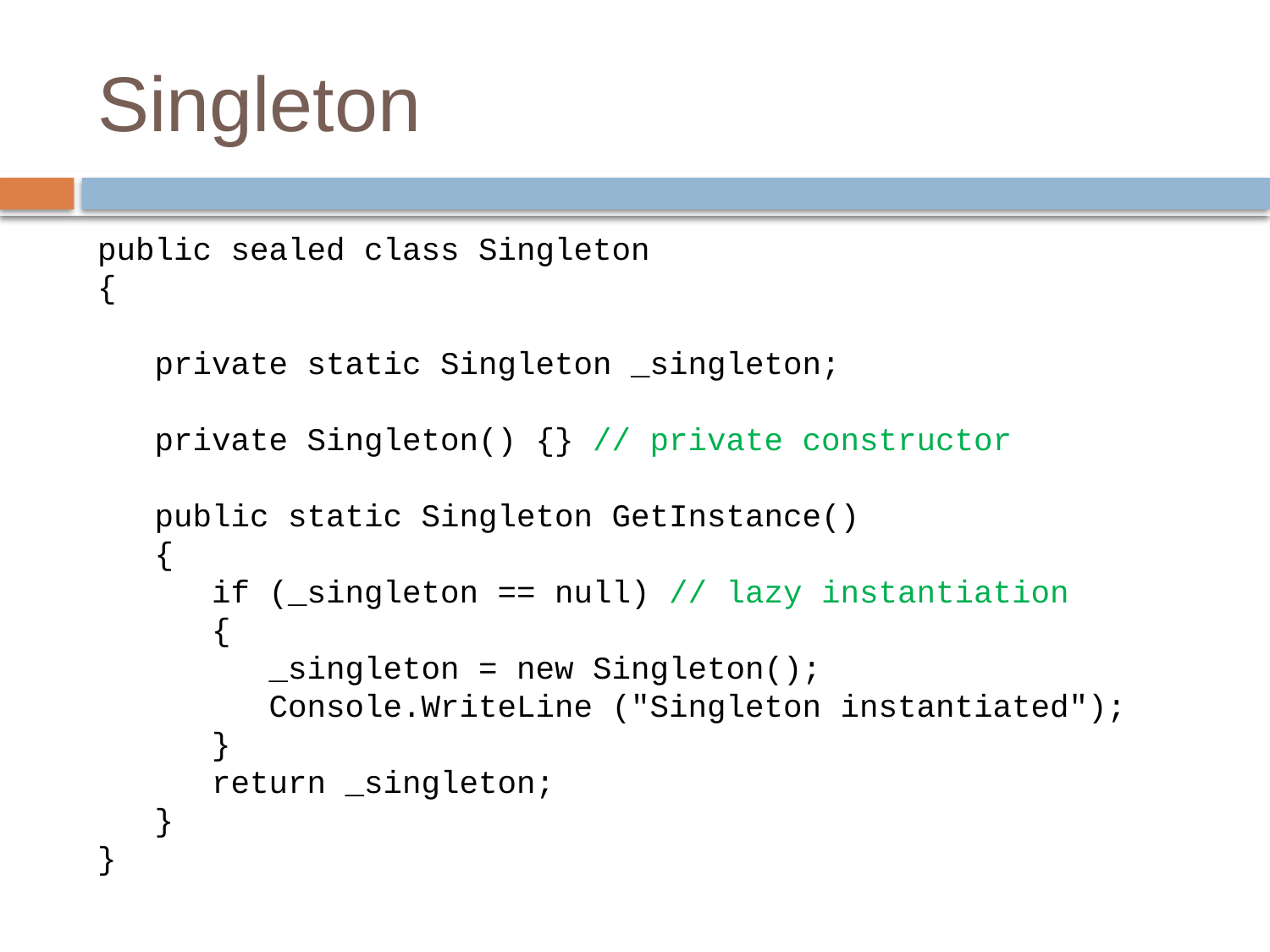

# Singleton
public sealed class Singleton
{

   private static Singleton _singleton;

   private Singleton() {} // private constructor

   public static Singleton GetInstance()
   {
      if (_singleton == null) // lazy instantiation
      {
         _singleton = new Singleton();
         Console.WriteLine ("Singleton instantiated");
      }
      return _singleton;
   }
}